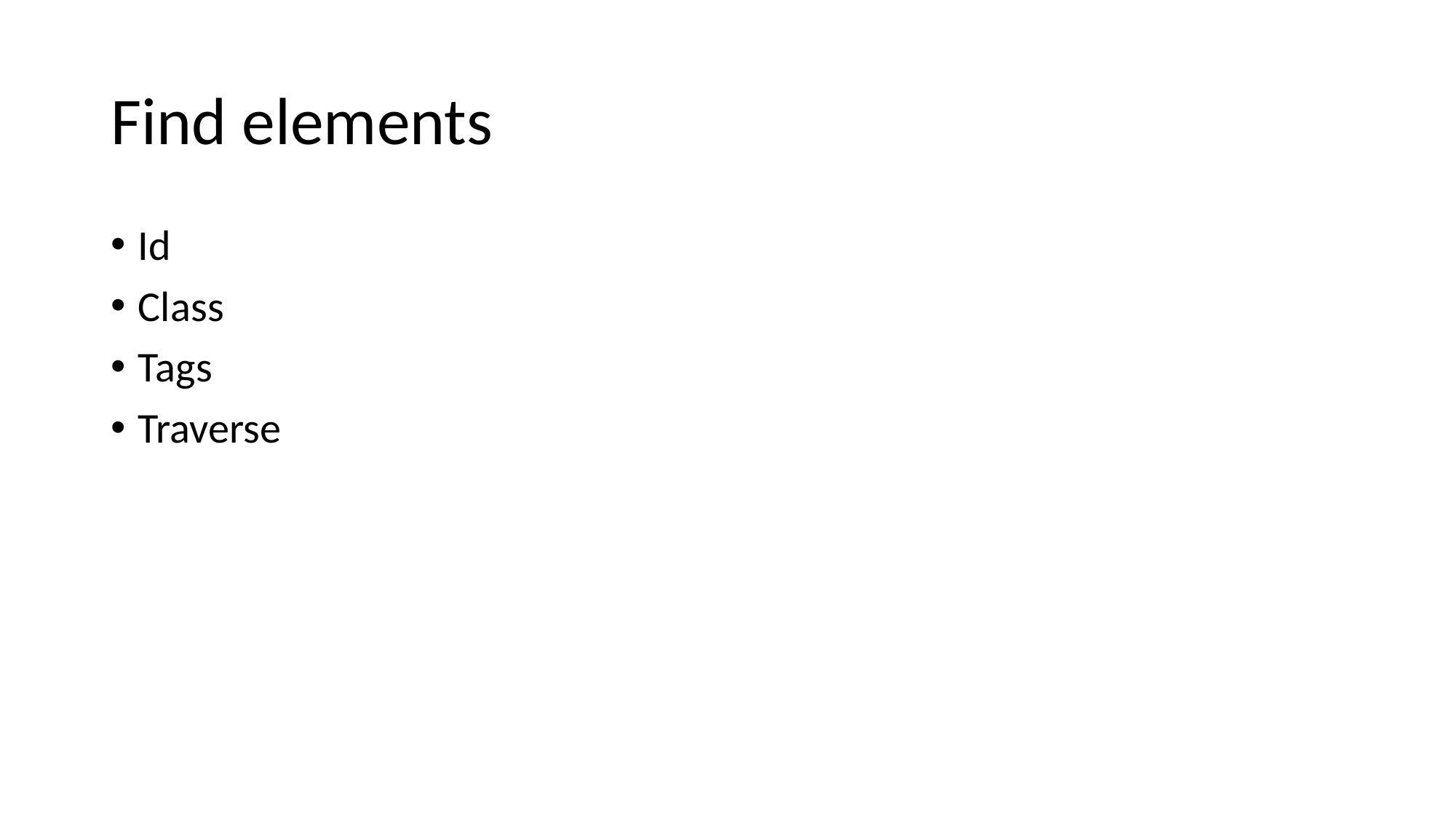

# Find elements
Id
Class
Tags
Traverse